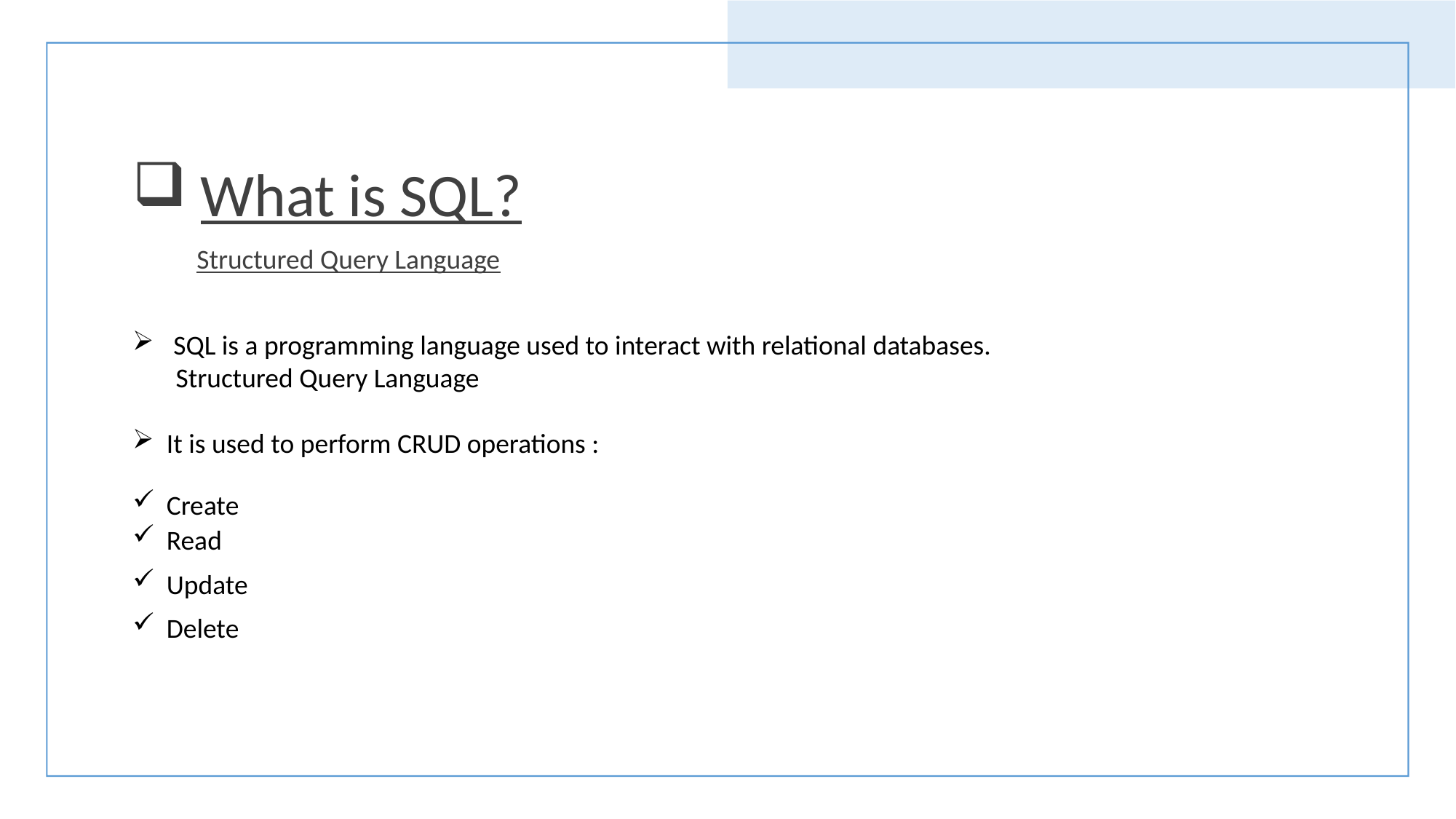

What is SQL?

Structured Query Language
SQL is a programming language used to interact with relational databases.
       Structured Query Language

It is used to perform CRUD operations :
Create
Read
Update
Delete